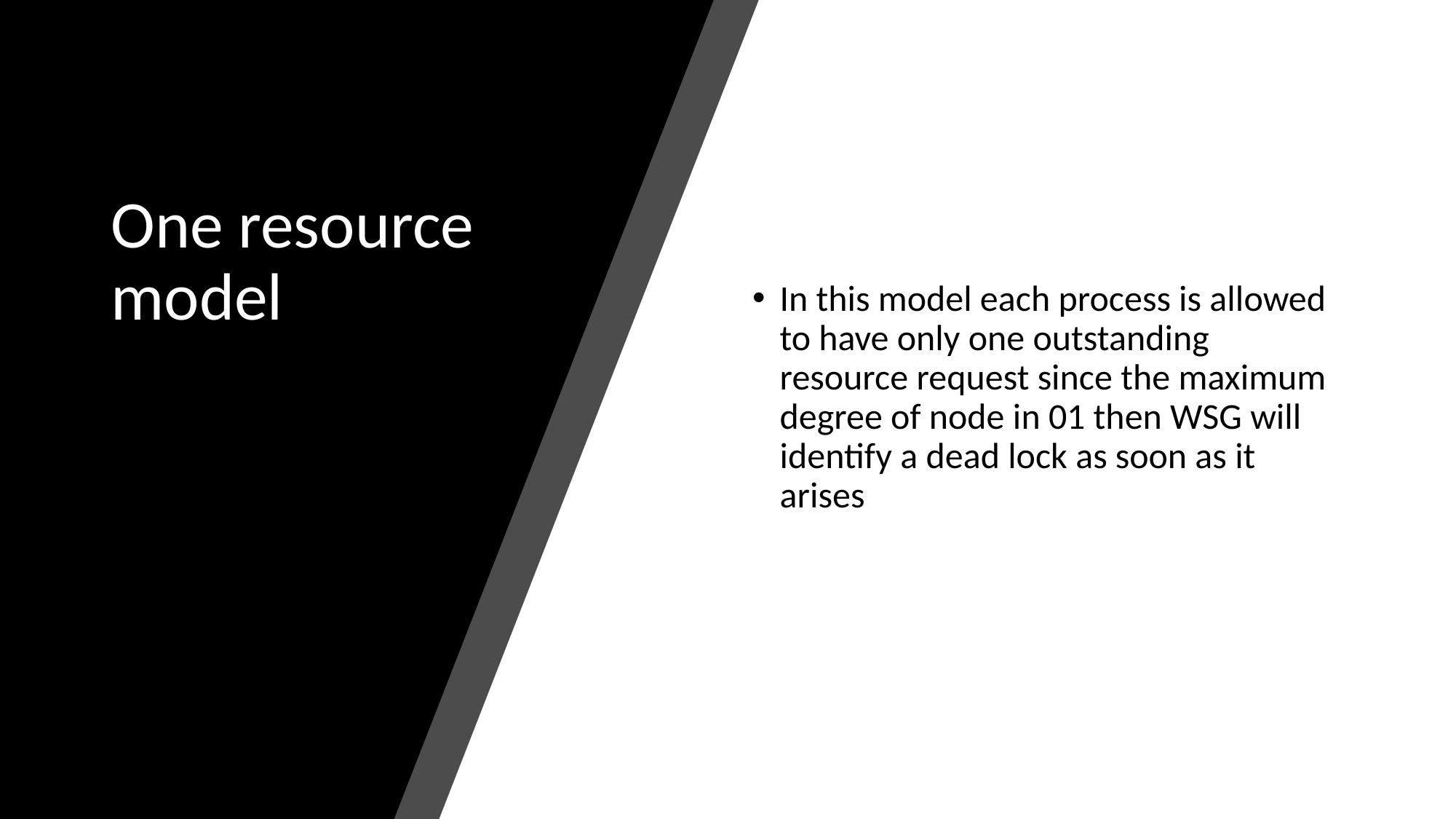

# One resource model
In this model each process is allowed to have only one outstanding resource request since the maximum degree of node in 01 then WSG will identify a dead lock as soon as it arises